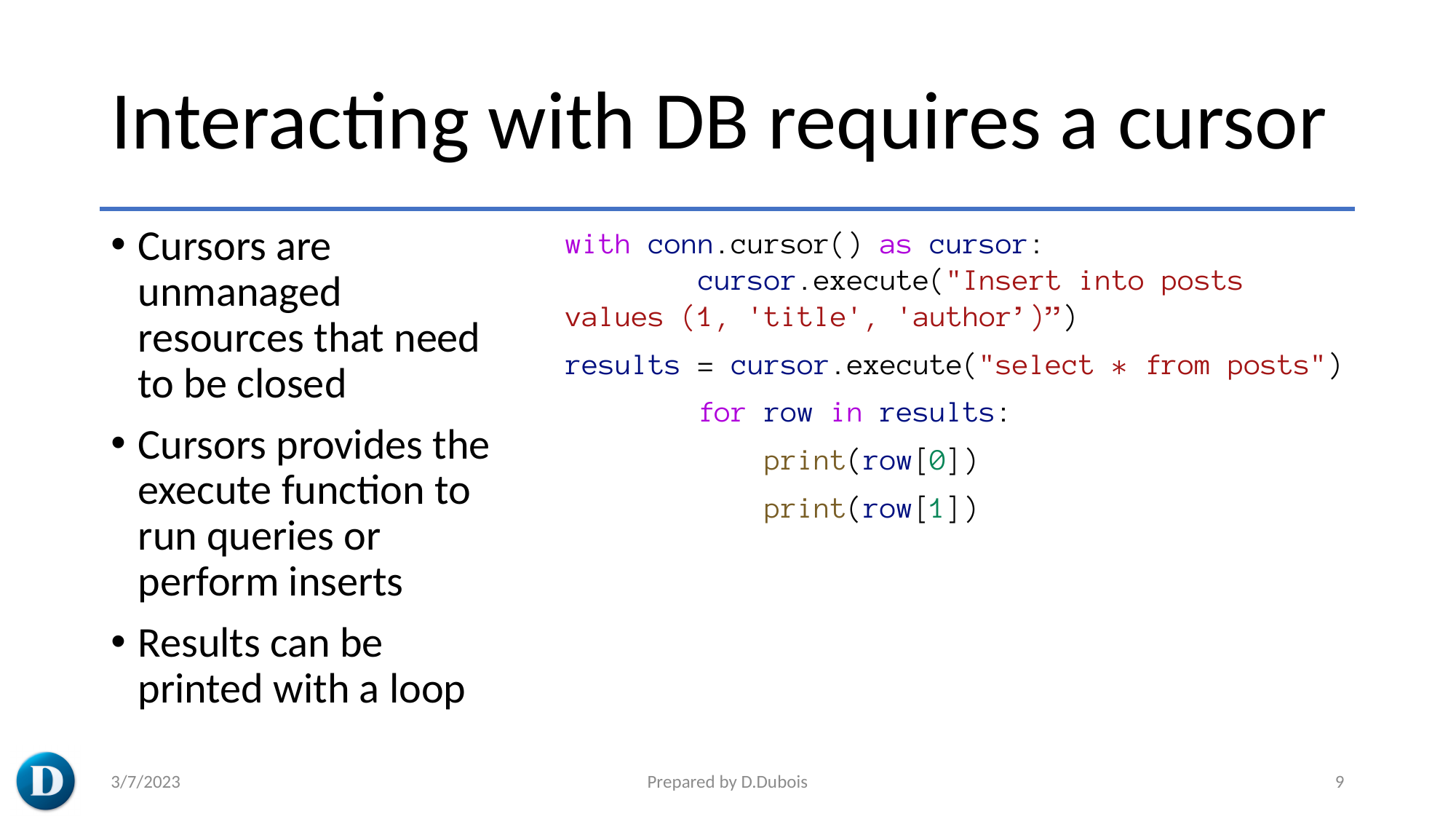

# Interacting with DB requires a cursor
Cursors are unmanaged resources that need to be closed
Cursors provides the execute function to run queries or perform inserts
Results can be printed with a loop

with conn.cursor() as cursor:
        cursor.execute("Insert into posts values (1, 'title', 'author’)”)
results = cursor.execute("select * from posts")
        for row in results:
            print(row[0])
            print(row[1])

3/7/2023
Prepared by D.Dubois
9